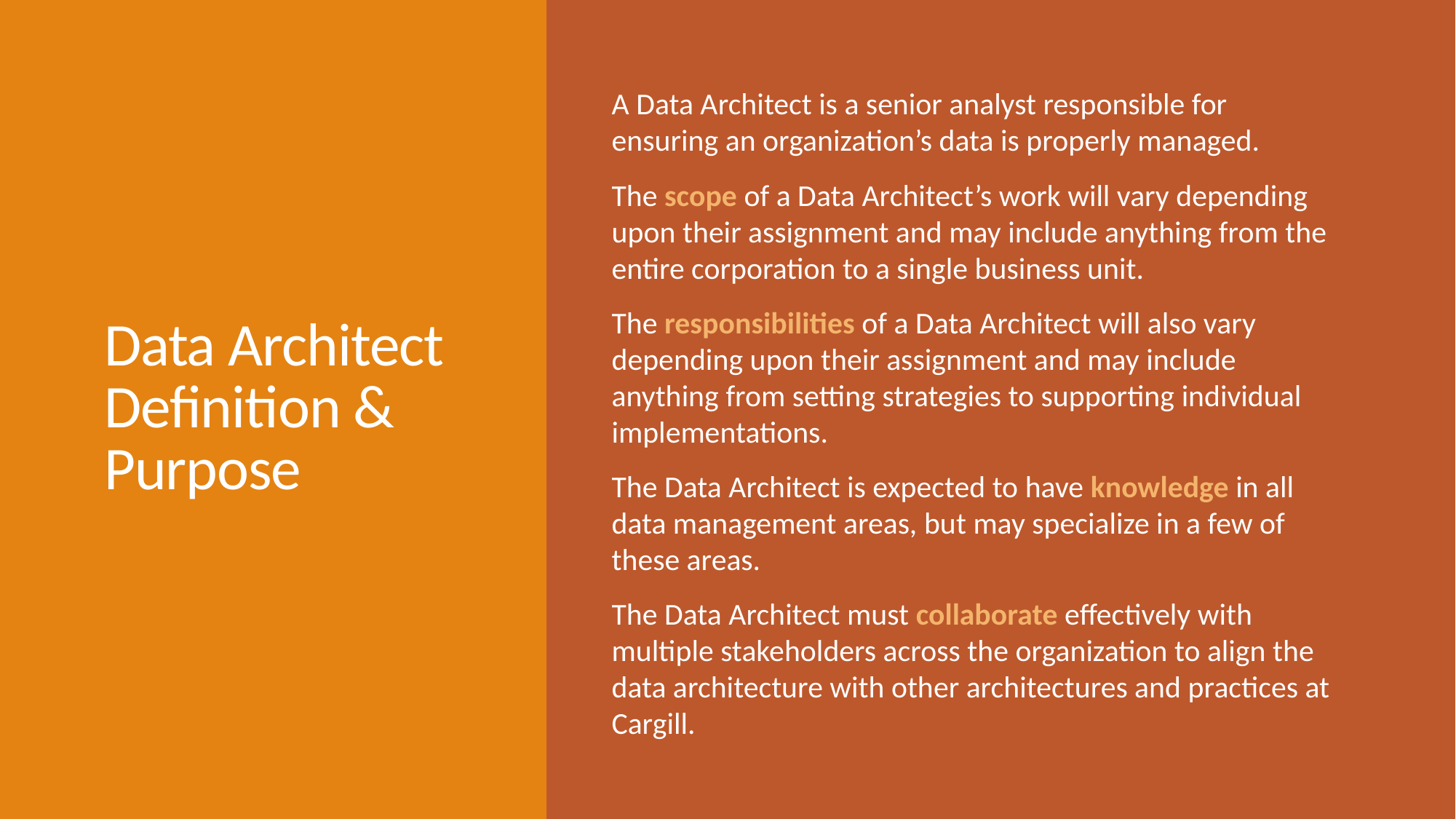

A Data Architect is a senior analyst responsible for ensuring an organization’s data is properly managed.
The scope of a Data Architect’s work will vary depending upon their assignment and may include anything from the entire corporation to a single business unit.
The responsibilities of a Data Architect will also vary depending upon their assignment and may include anything from setting strategies to supporting individual implementations.
The Data Architect is expected to have knowledge in all data management areas, but may specialize in a few of these areas.
The Data Architect must collaborate effectively with multiple stakeholders across the organization to align the data architecture with other architectures and practices at Cargill.
# Data Architect Definition & Purpose